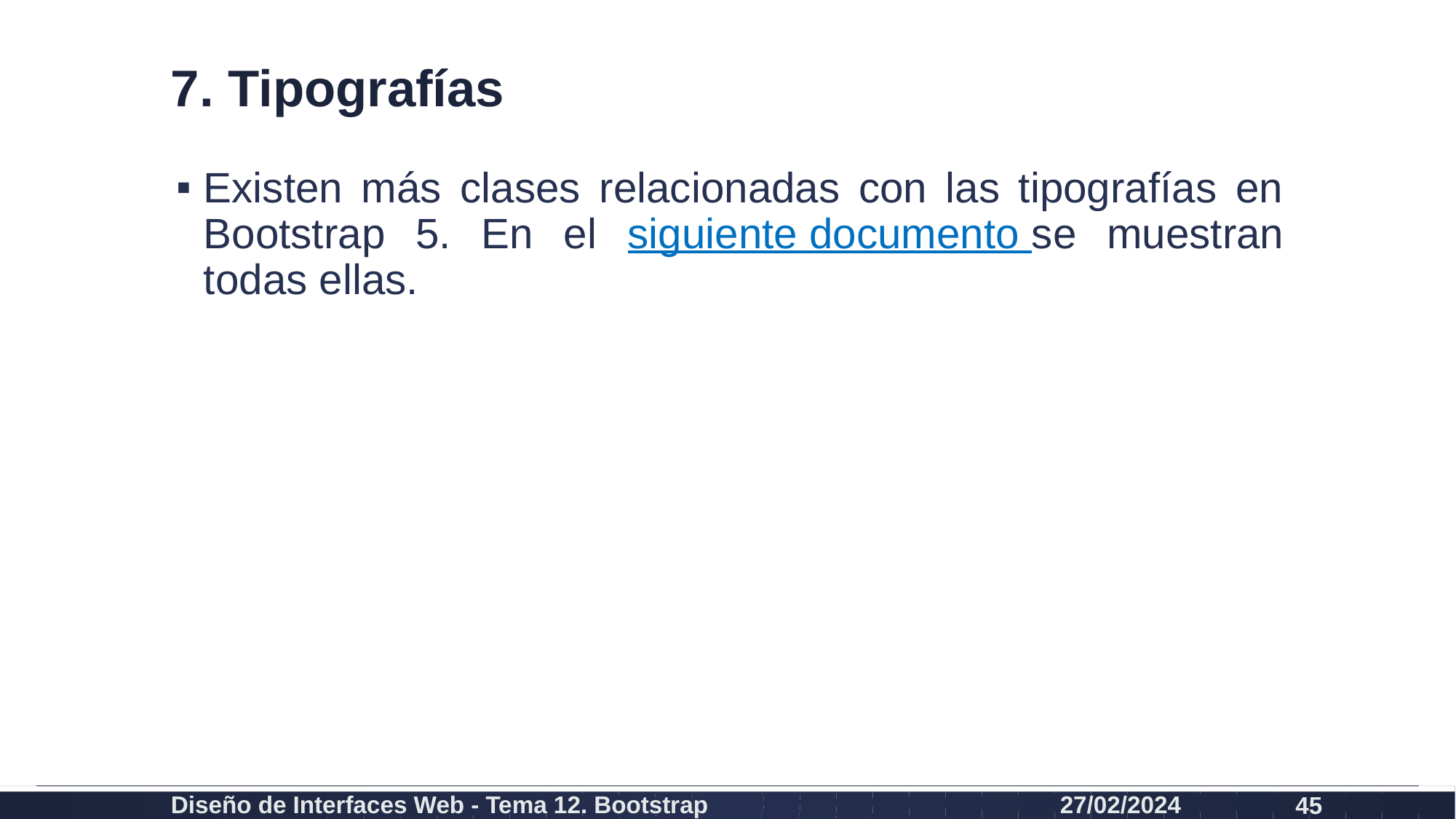

# 7. Tipografías
Existen más clases relacionadas con las tipografías en Bootstrap 5. En el siguiente documento se muestran todas ellas.
Diseño de Interfaces Web - Tema 12. Bootstrap
27/02/2024
45